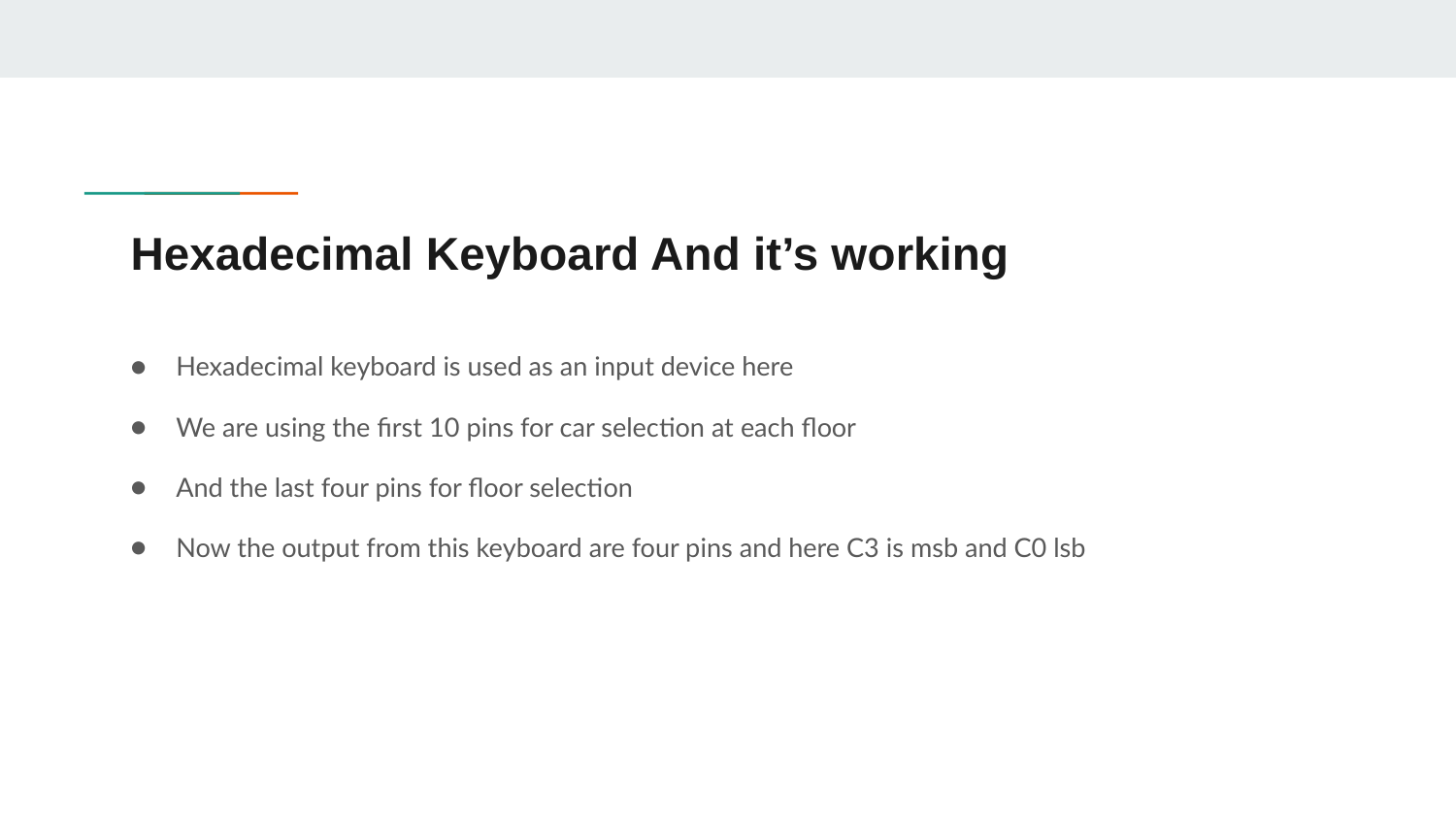

# Hexadecimal Keyboard And it’s working
Hexadecimal keyboard is used as an input device here
We are using the first 10 pins for car selection at each floor
And the last four pins for floor selection
Now the output from this keyboard are four pins and here C3 is msb and C0 lsb